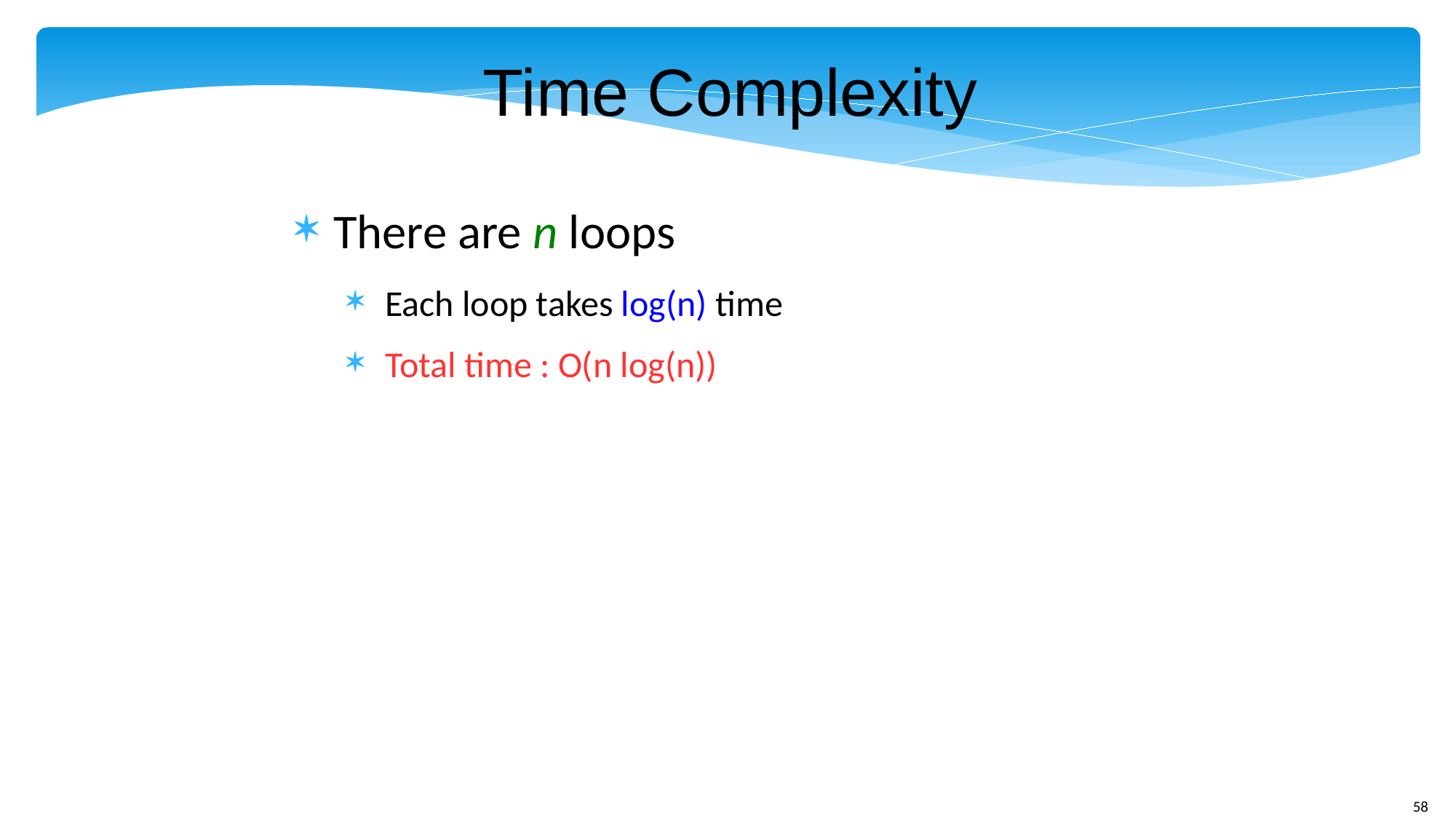

Time Complexity
There are n loops
Each loop takes log(n) time
Total time : O(n log(n))